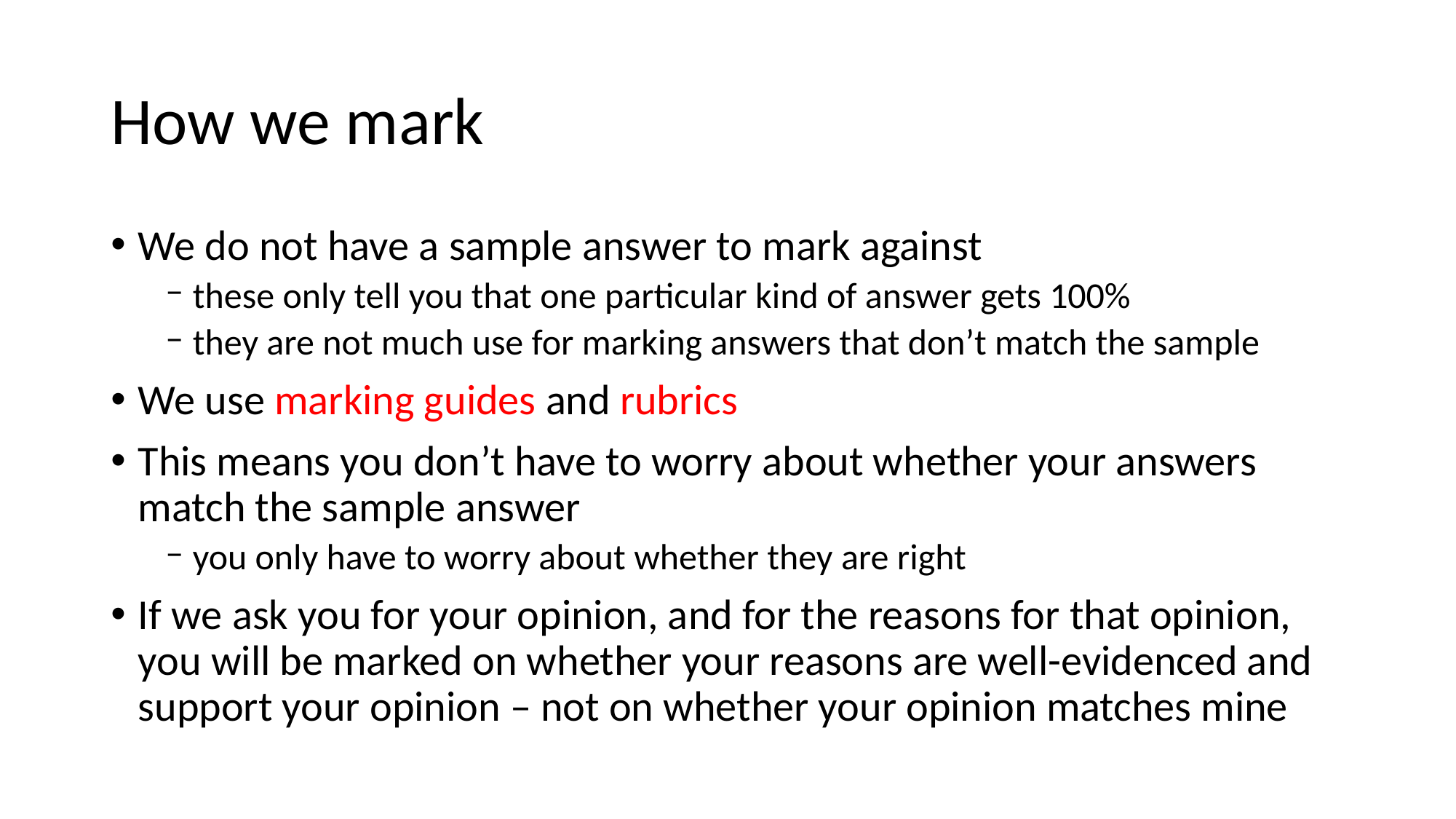

# How we mark
We do not have a sample answer to mark against
these only tell you that one particular kind of answer gets 100%
they are not much use for marking answers that don’t match the sample
We use marking guides and rubrics
This means you don’t have to worry about whether your answers match the sample answer
you only have to worry about whether they are right
If we ask you for your opinion, and for the reasons for that opinion, you will be marked on whether your reasons are well-evidenced and support your opinion – not on whether your opinion matches mine